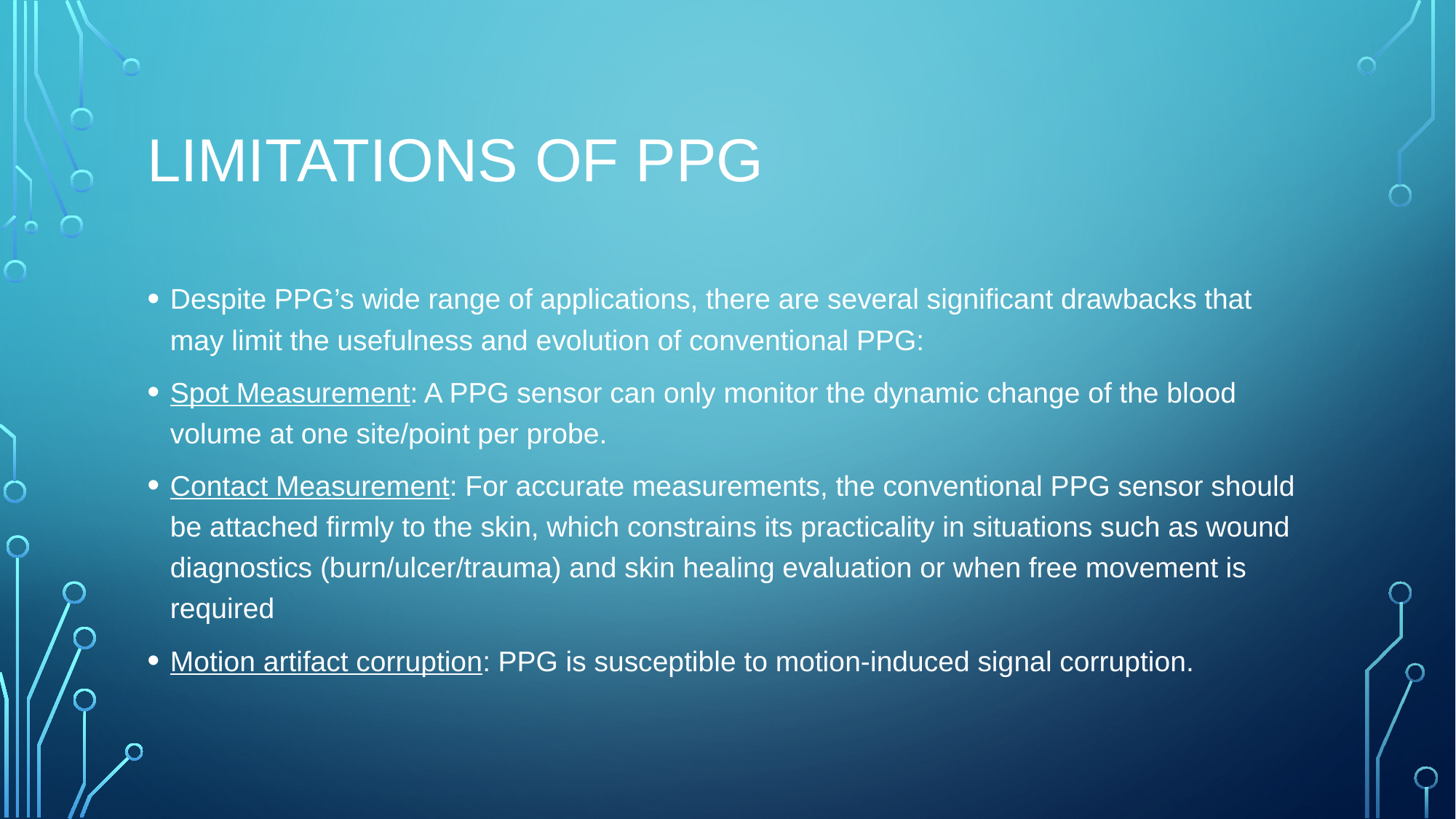

# Limitations of ppg
Despite PPG’s wide range of applications, there are several significant drawbacks that may limit the usefulness and evolution of conventional PPG:
Spot Measurement: A PPG sensor can only monitor the dynamic change of the blood volume at one site/point per probe.
Contact Measurement: For accurate measurements, the conventional PPG sensor should be attached firmly to the skin, which constrains its practicality in situations such as wound diagnostics (burn/ulcer/trauma) and skin healing evaluation or when free movement is required
Motion artifact corruption: PPG is susceptible to motion-induced signal corruption.